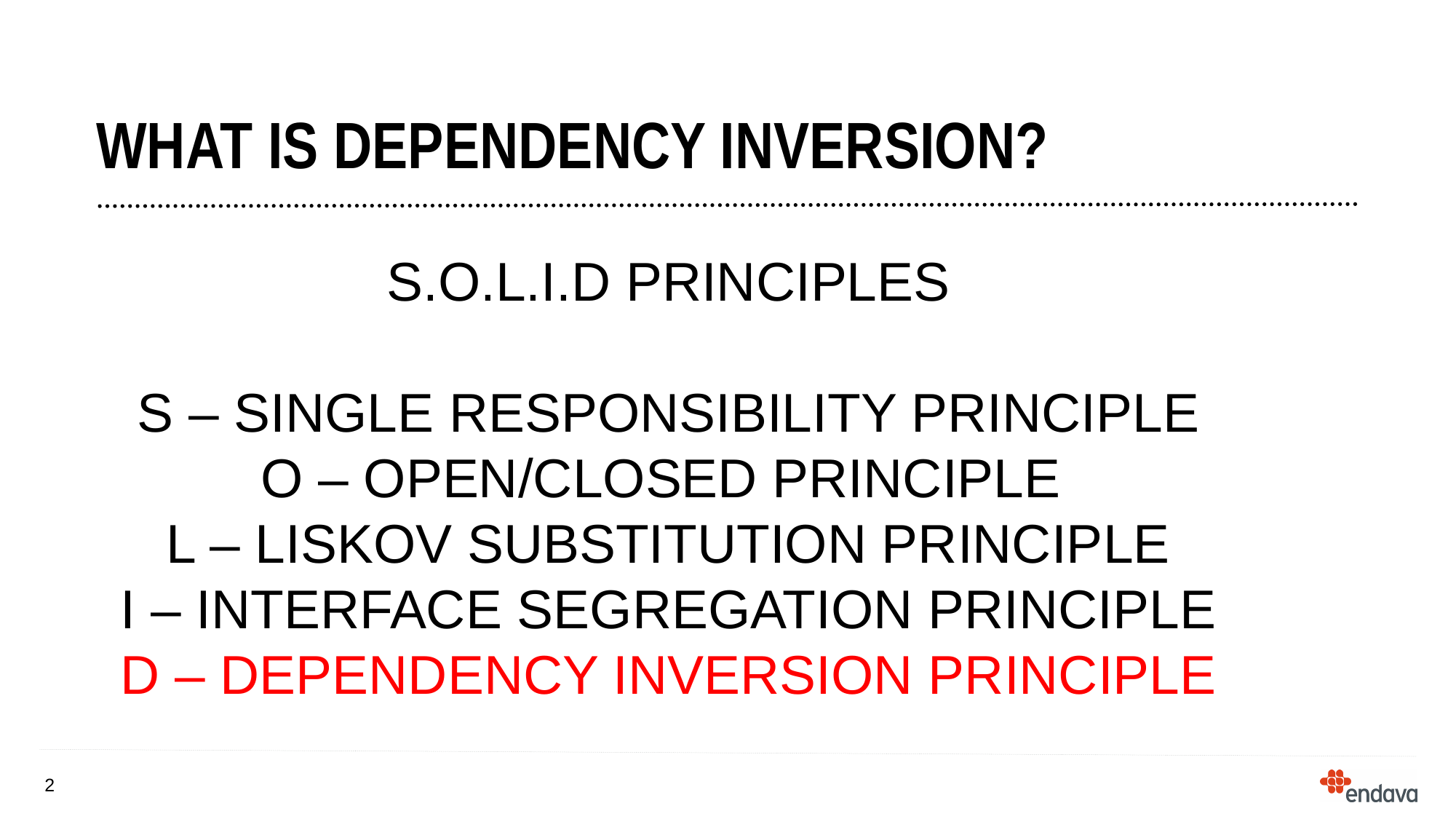

# What is Dependency Inversion?
S.O.L.I.D Principles

S – Single responsibility principle
O – Open/Closed principle
L – Liskov substitution principle
I – Interface segregation principle
D – Dependency Inversion principle